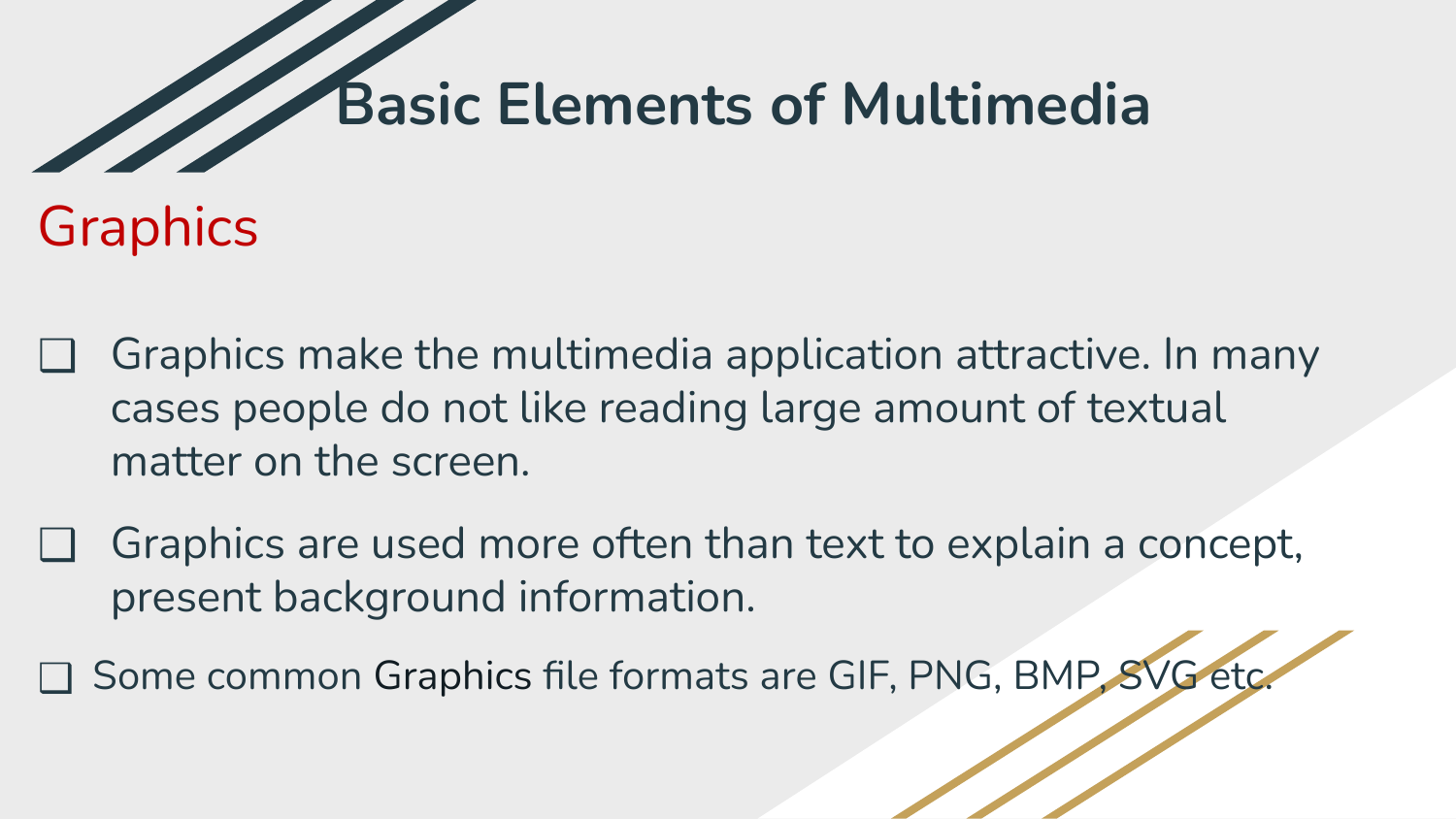

# Basic Elements of Multimedia
Graphics

Graphics make the multimedia application attractive. In many cases people do not like reading large amount of textual matter on the screen.

Graphics are used more often than text to explain a concept, present background information.

Some common Graphics file formats are GIF, PNG, BMP, SVG etc.